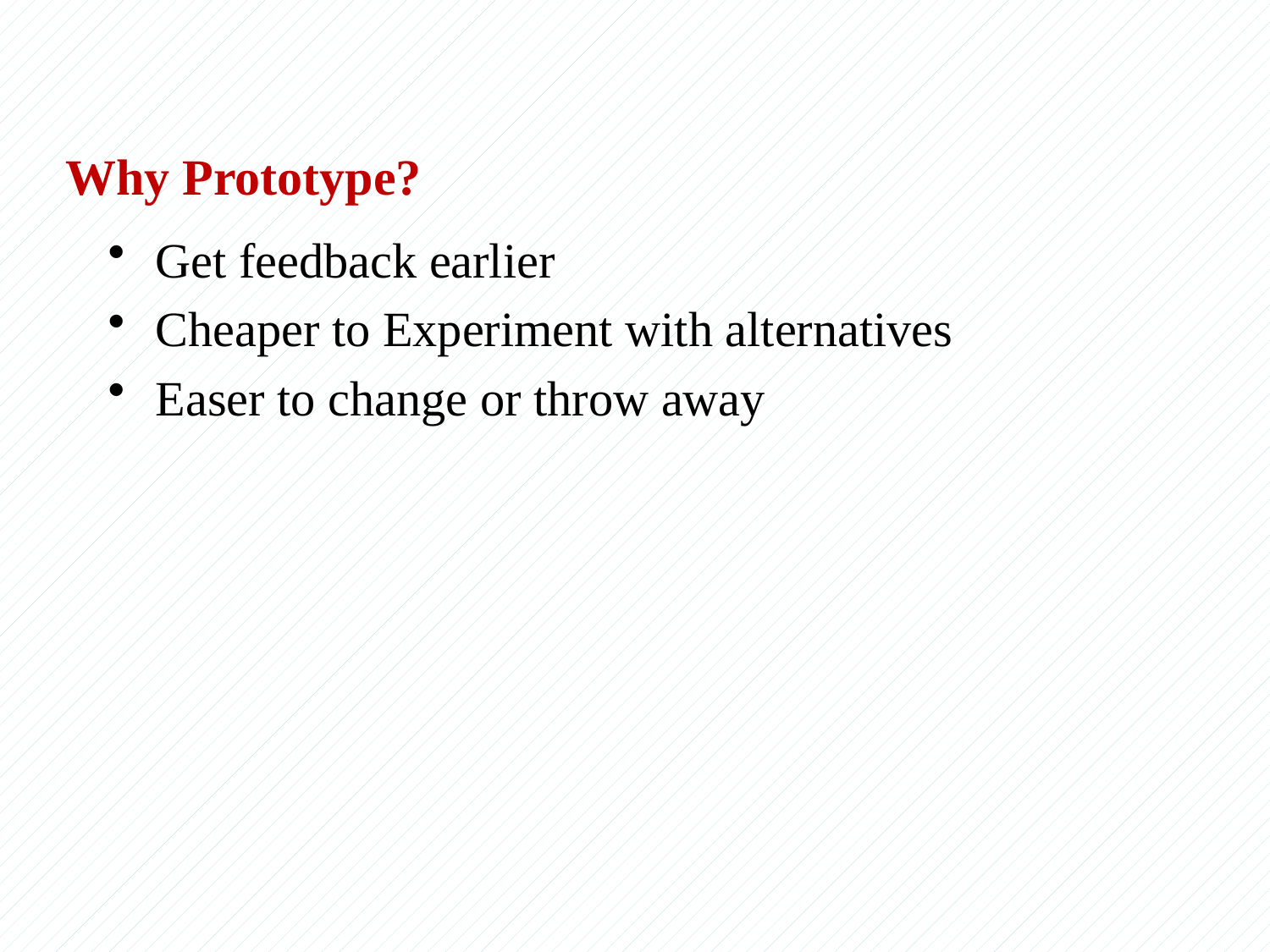

# Why Prototype?
Get feedback earlier
Cheaper to Experiment with alternatives
Easer to change or throw away